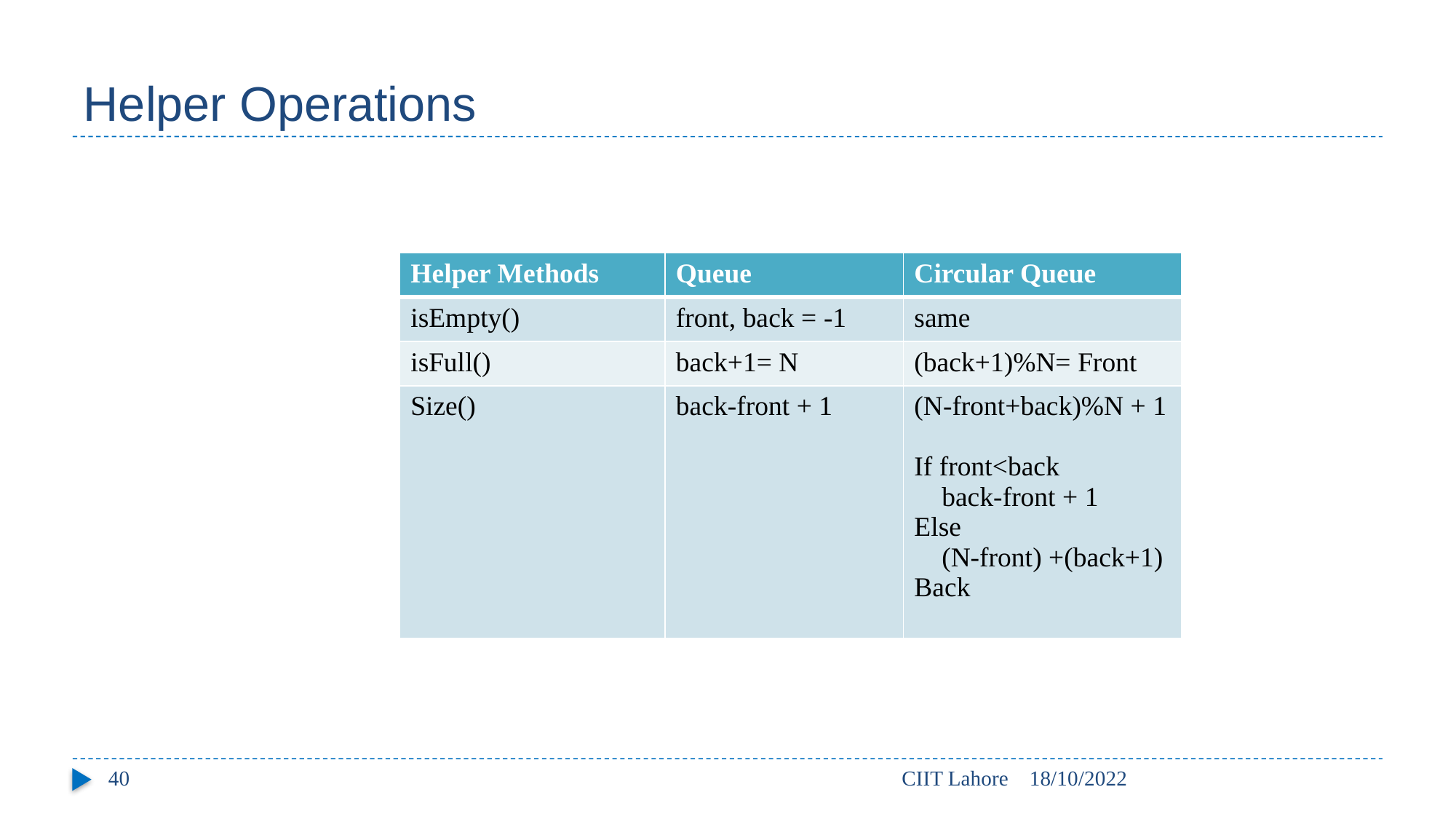

# Helper Operations

| Helper Methods | Queue | Circular Queue |
| --- | --- | --- |
| isEmpty() | front, back = -1 | same |
| isFull() | back+1= N | (back+1)%N= Front |
| Size() | back-front + 1 | (N-front+back)%N + 1 If front<back back-front + 1 Else (N-front) +(back+1) Back |
40
CIIT Lahore
18/10/2022